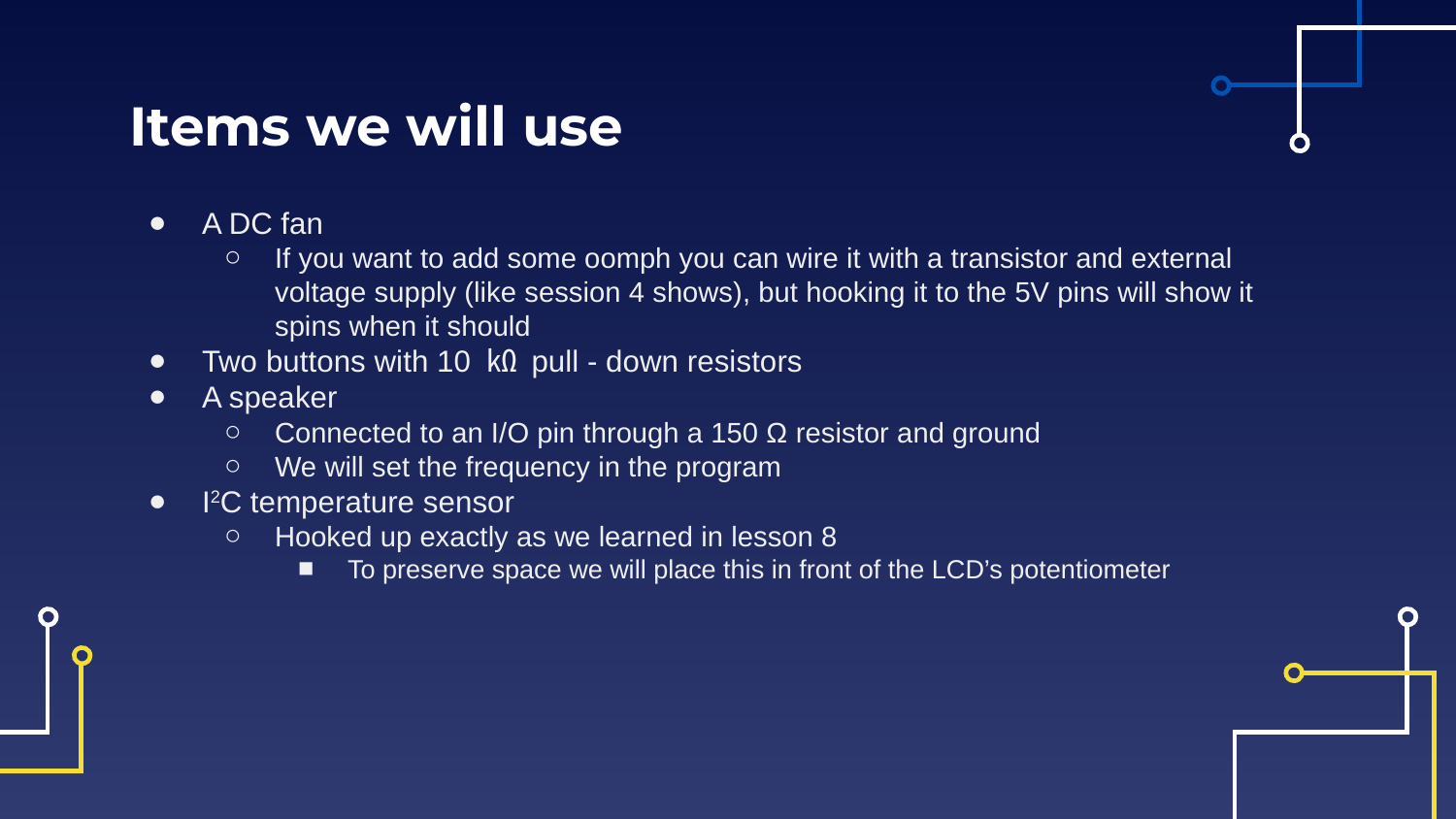

# Items we will use
A DC fan
If you want to add some oomph you can wire it with a transistor and external voltage supply (like session 4 shows), but hooking it to the 5V pins will show it spins when it should
Two buttons with 10 ㏀ pull - down resistors
A speaker
Connected to an I/O pin through a 150 Ω resistor and ground
We will set the frequency in the program
I2C temperature sensor
Hooked up exactly as we learned in lesson 8
To preserve space we will place this in front of the LCD’s potentiometer